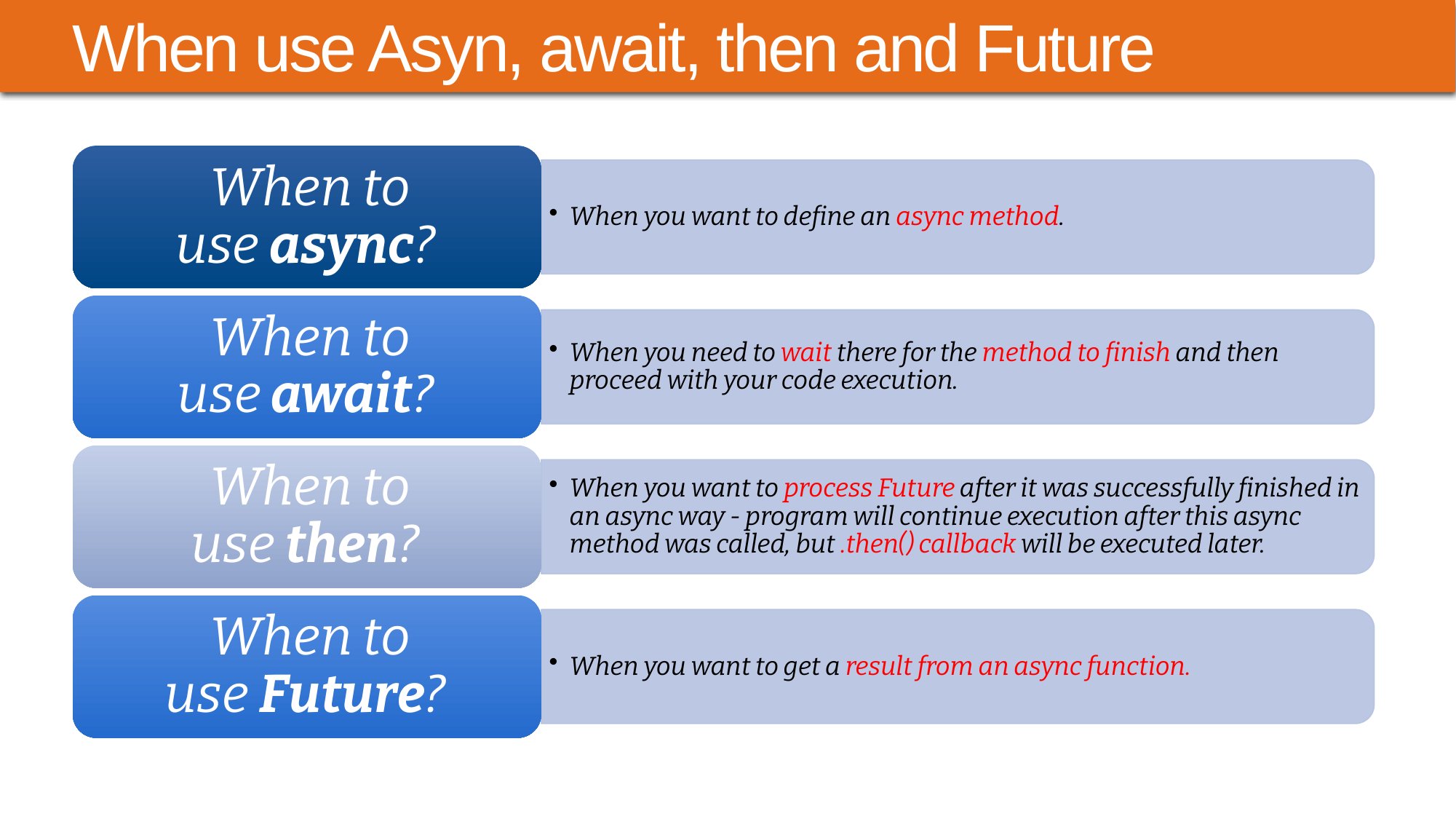

# When use Asyn, await, then and Future
When you want to define an async method.
When to use async?
When you need to wait there for the method to finish and then proceed with your code execution.
When to use await?
When you want to process Future after it was successfully finished in an async way - program will continue execution after this async method was called, but .then() callback will be executed later.
When to use then?
When you want to get a result from an async function.
When to use Future?